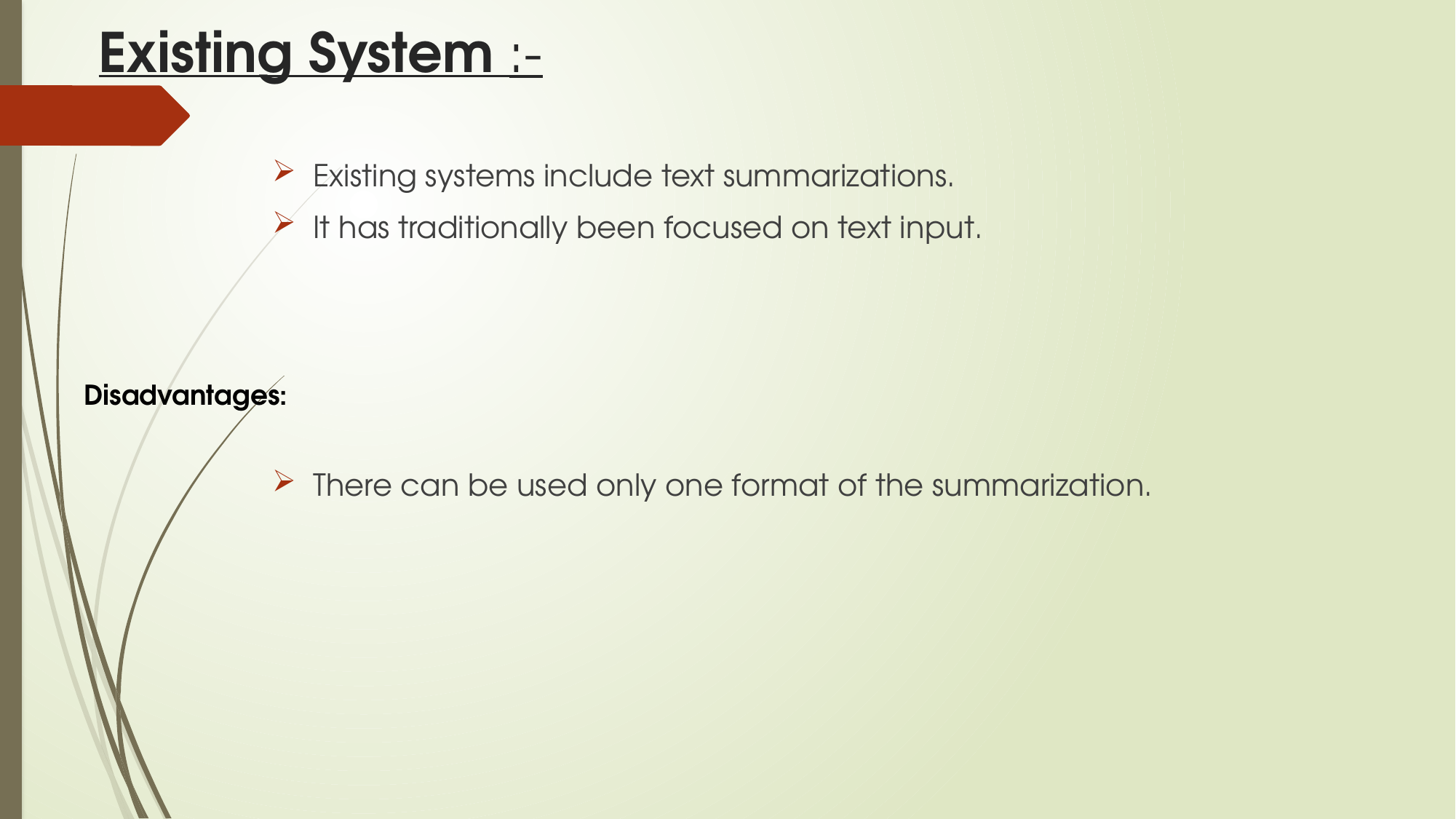

# Existing System :-
Existing systems include text summarizations.
It has traditionally been focused on text input.

There can be used only one format of the summarization.
Disadvantages: